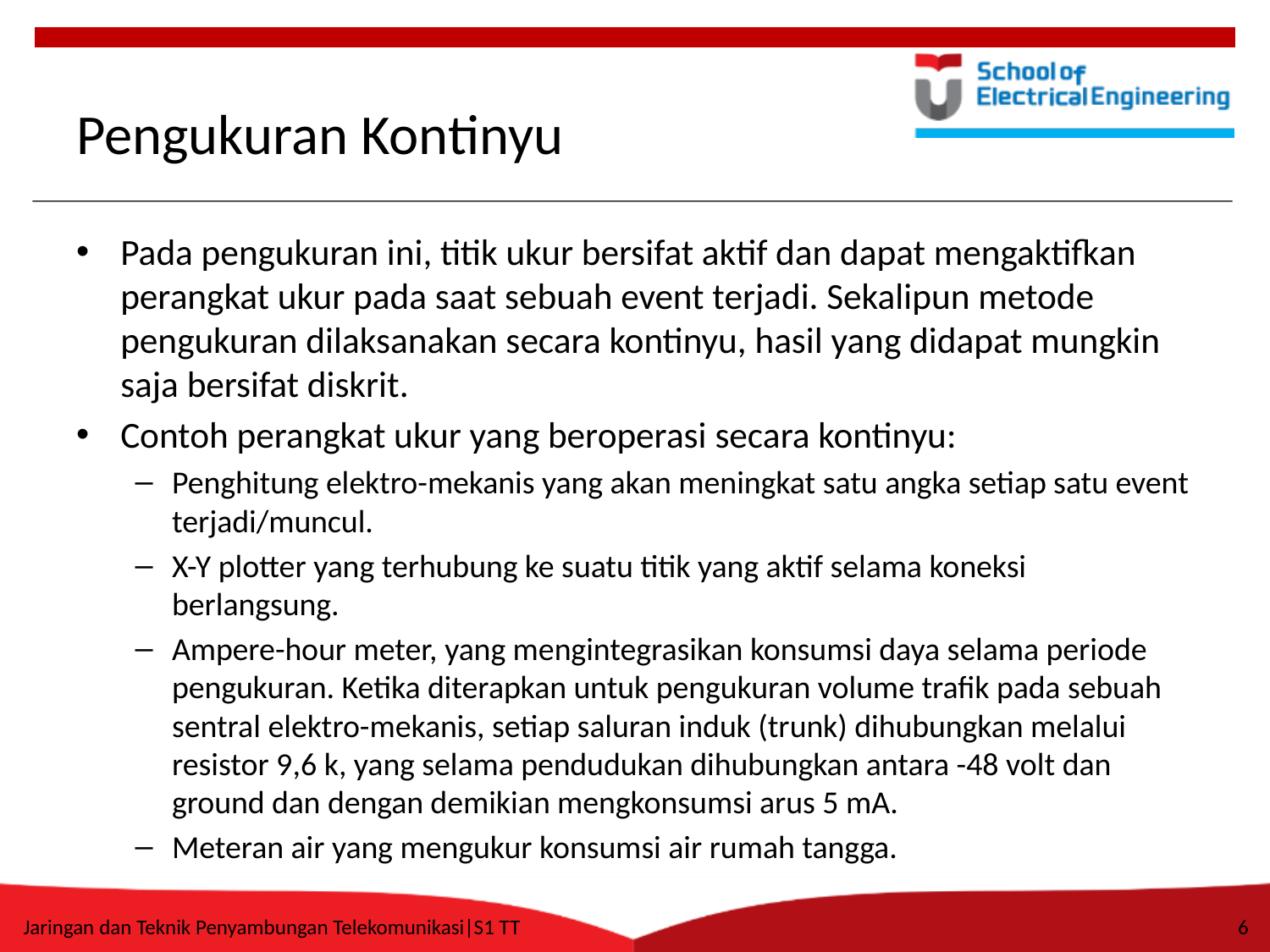

# Pengukuran Kontinyu
Pada pengukuran ini, titik ukur bersifat aktif dan dapat mengaktifkan perangkat ukur pada saat sebuah event terjadi. Sekalipun metode pengukuran dilaksanakan secara kontinyu, hasil yang didapat mungkin saja bersifat diskrit.
Contoh perangkat ukur yang beroperasi secara kontinyu:
Penghitung elektro-mekanis yang akan meningkat satu angka setiap satu event terjadi/muncul.
X-Y plotter yang terhubung ke suatu titik yang aktif selama koneksi berlangsung.
Ampere-hour meter, yang mengintegrasikan konsumsi daya selama periode pengukuran. Ketika diterapkan untuk pengukuran volume trafik pada sebuah sentral elektro-mekanis, setiap saluran induk (trunk) dihubungkan melalui resistor 9,6 k, yang selama pendudukan dihubungkan antara -48 volt dan ground dan dengan demikian mengkonsumsi arus 5 mA.
Meteran air yang mengukur konsumsi air rumah tangga.
Jaringan dan Teknik Penyambungan Telekomunikasi|S1 TT
6